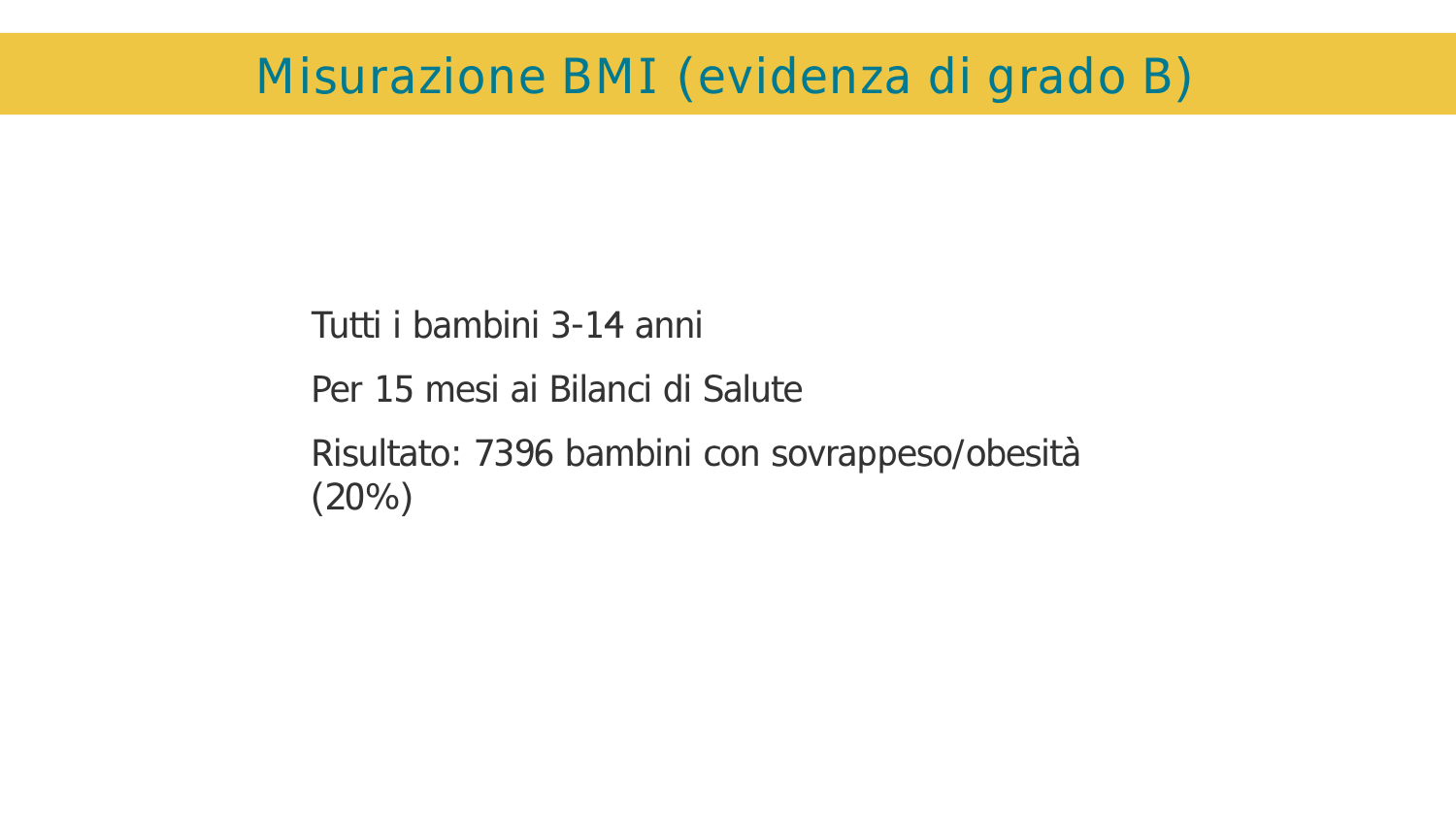

Misurazione BMI (evidenza di grado B)
Tutti i bambini 3-14 anni
Per 15 mesi ai Bilanci di Salute
Risultato: 7396 bambini con sovrappeso/obesità (20%)